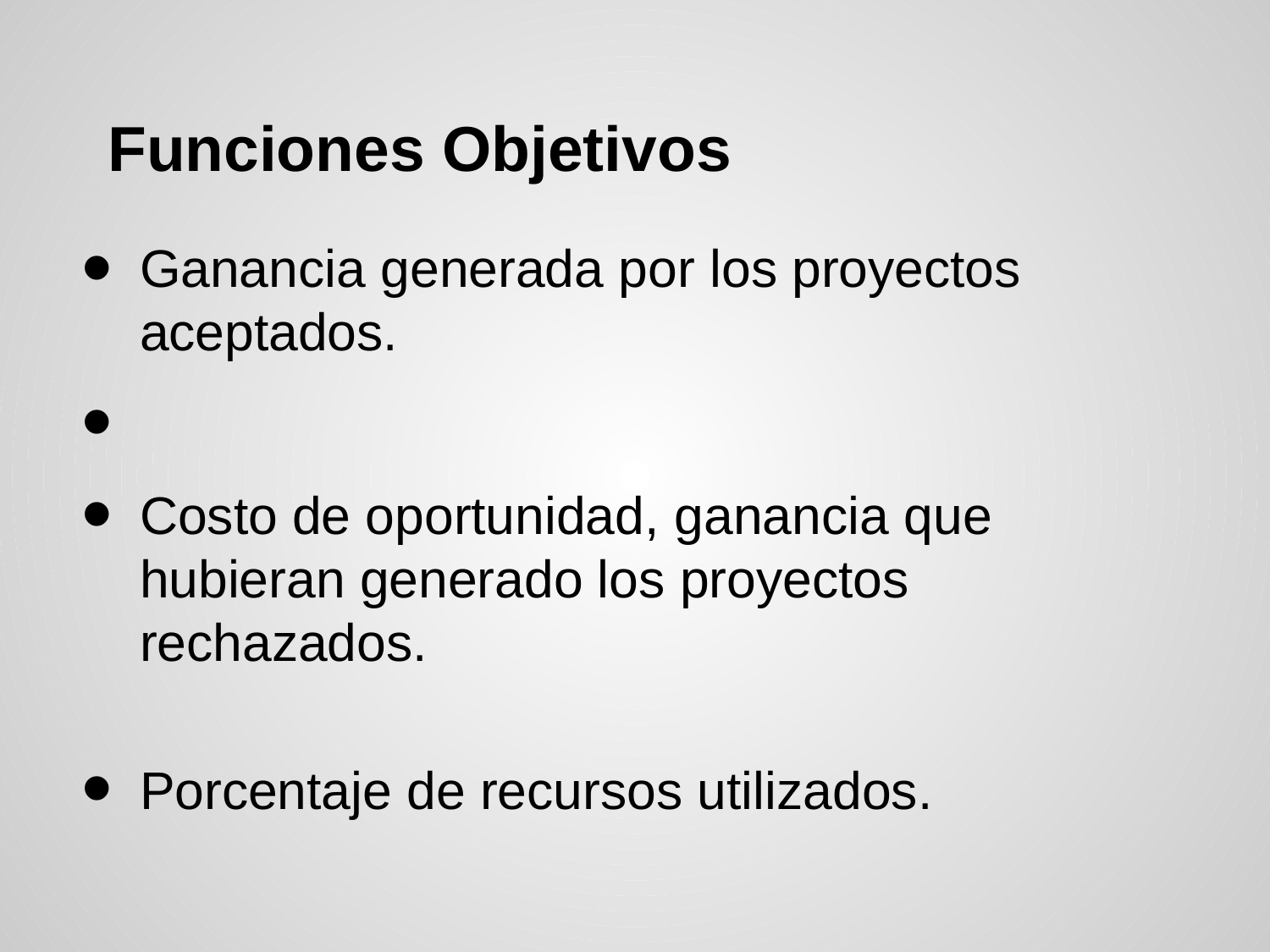

# Funciones Objetivos
Ganancia generada por los proyectos aceptados.

Costo de oportunidad, ganancia que hubieran generado los proyectos rechazados.

Porcentaje de recursos utilizados.